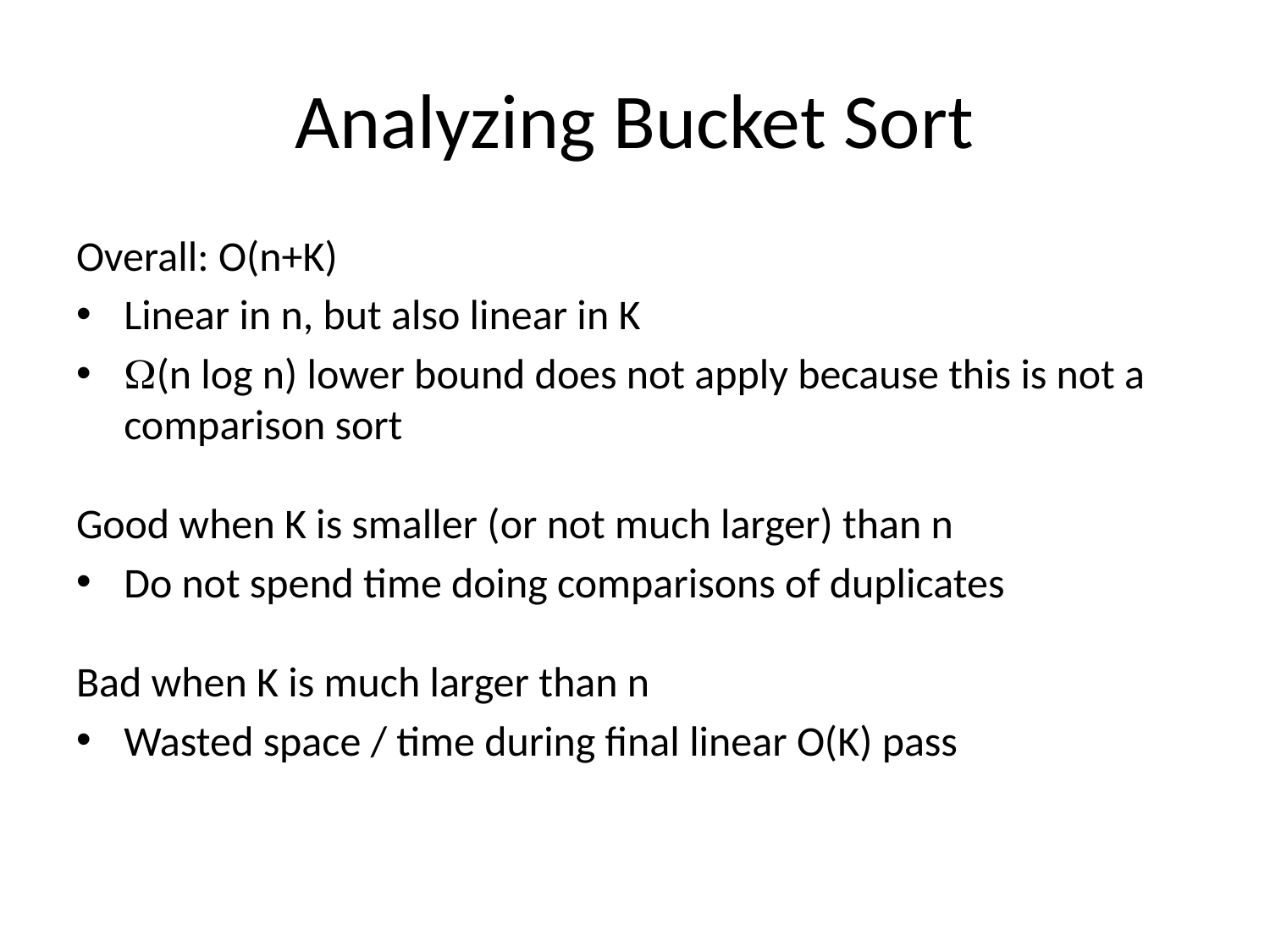

# Analyzing Bucket Sort
Overall: O(n+K)
Linear in n, but also linear in K
Ω(n log n) lower bound does not apply because this is not a comparison sort

Good when K is smaller (or not much larger) than n
Do not spend time doing comparisons of duplicates

Bad when K is much larger than n
Wasted space / time during final linear O(K) pass